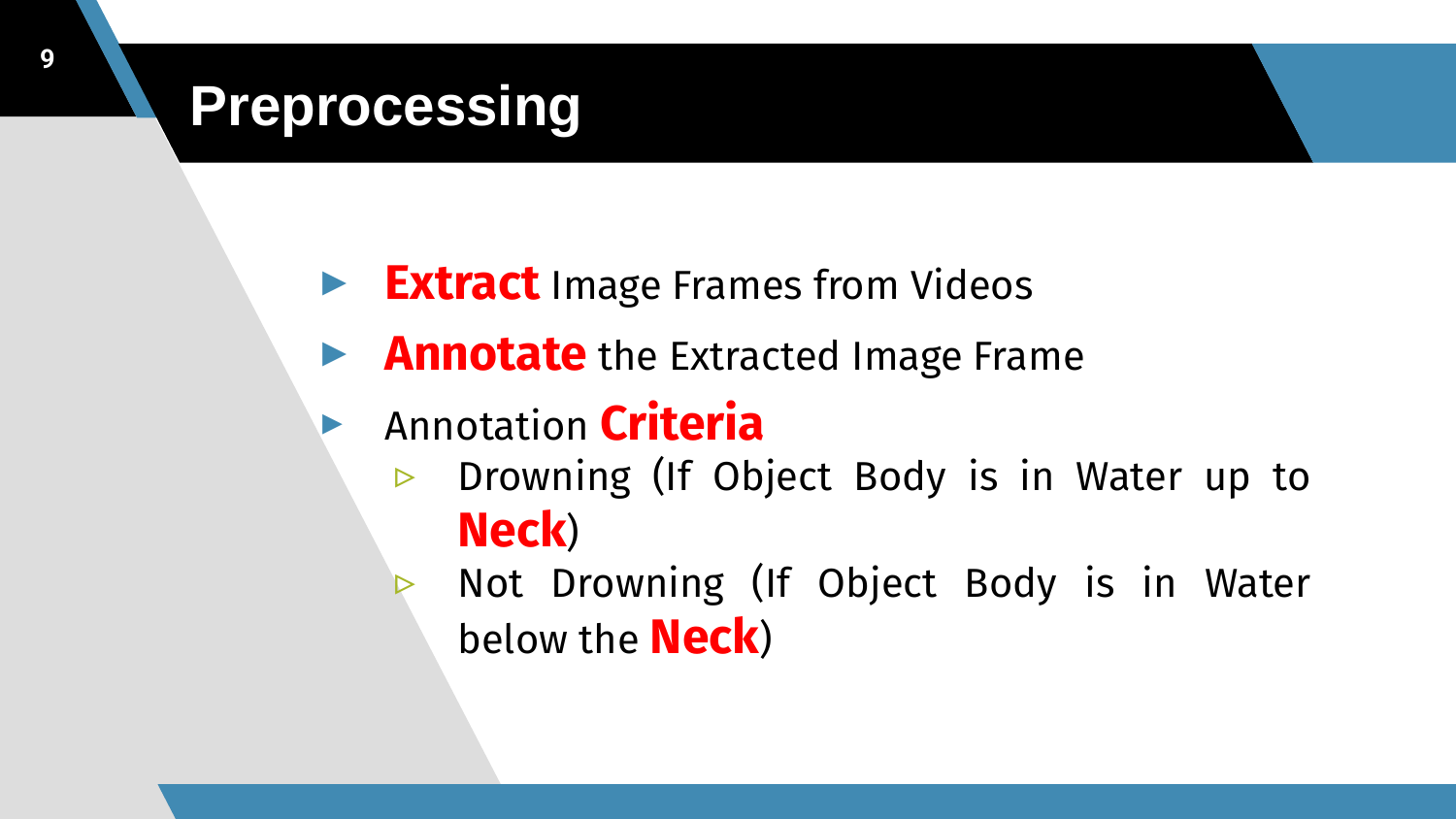

9
# Preprocessing
Extract Image Frames from Videos
Annotate the Extracted Image Frame
Annotation Criteria
Drowning (If Object Body is in Water up to Neck)
Not Drowning (If Object Body is in Water below the Neck)